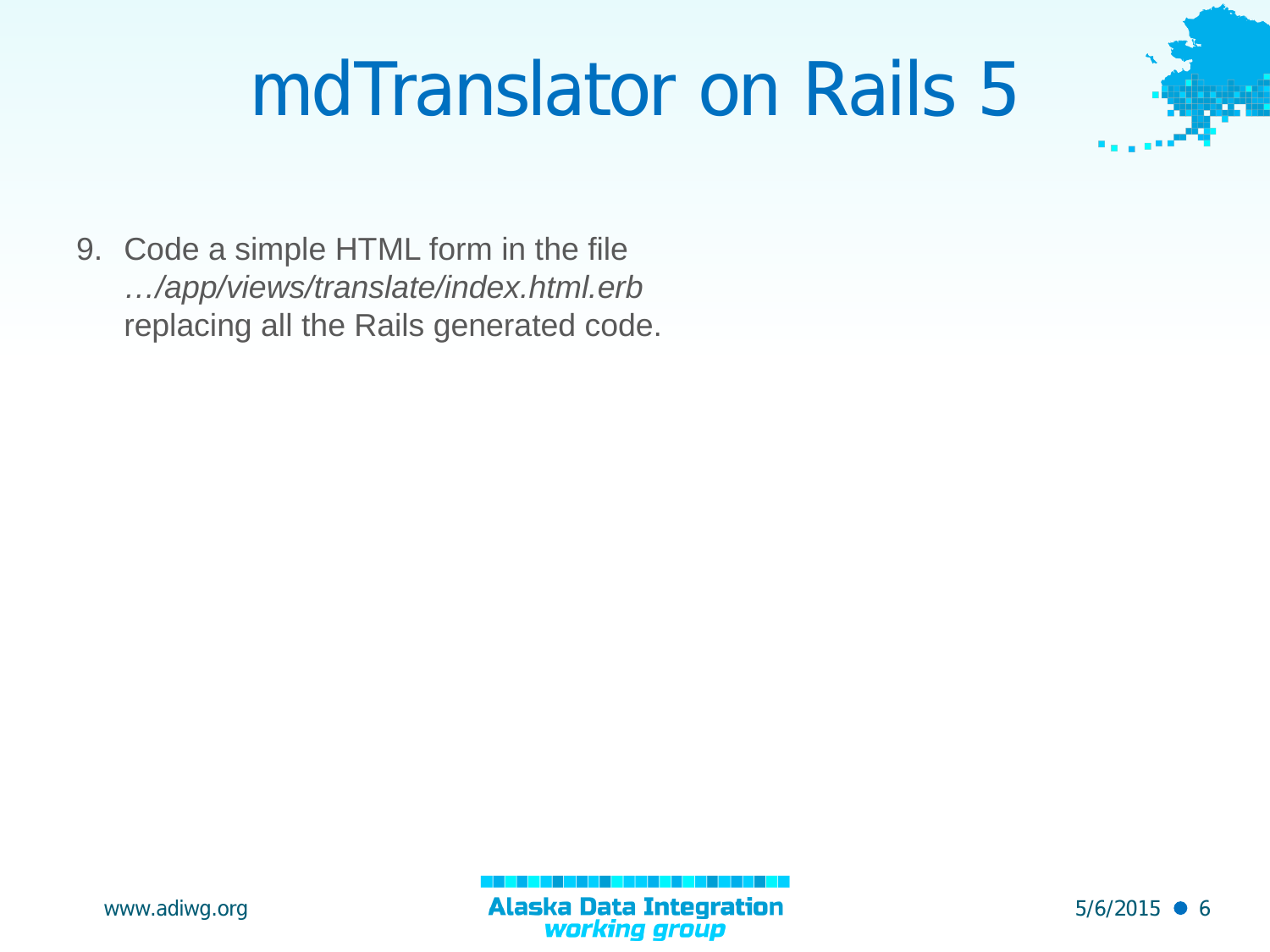

# mdTranslator on Rails 5
Code a simple HTML form in the file
…/app/views/translate/index.html.erb
replacing all the Rails generated code.
www.adiwg.org
5/6/2015
6